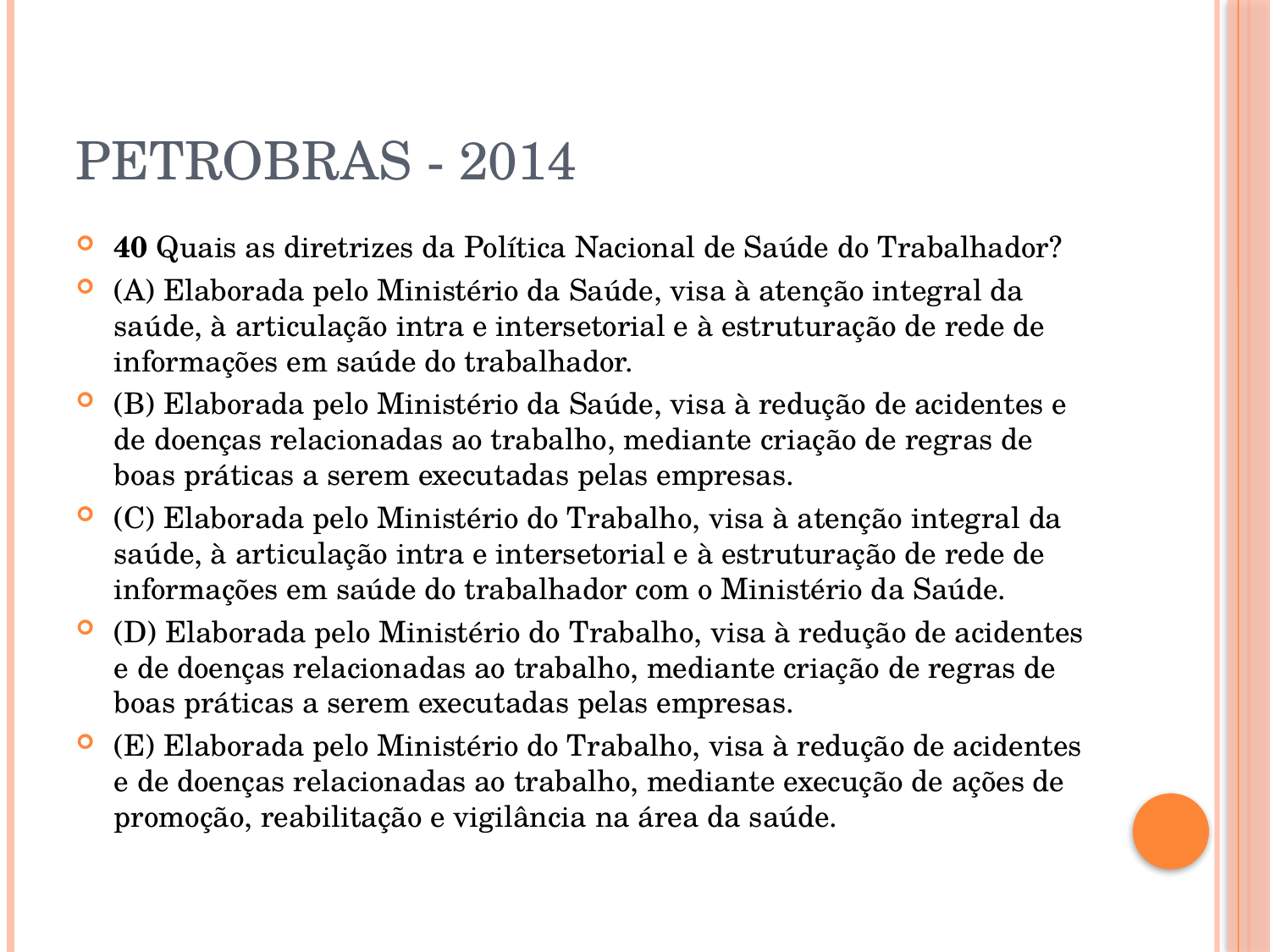

# Petrobras - 2014
40 Quais as diretrizes da Política Nacional de Saúde do Trabalhador?
(A) Elaborada pelo Ministério da Saúde, visa à atenção integral da saúde, à articulação intra e intersetorial e à estruturação de rede de informações em saúde do trabalhador.
(B) Elaborada pelo Ministério da Saúde, visa à redução de acidentes e de doenças relacionadas ao trabalho, mediante criação de regras de boas práticas a serem executadas pelas empresas.
(C) Elaborada pelo Ministério do Trabalho, visa à atenção integral da saúde, à articulação intra e intersetorial e à estruturação de rede de informações em saúde do trabalhador com o Ministério da Saúde.
(D) Elaborada pelo Ministério do Trabalho, visa à redução de acidentes e de doenças relacionadas ao trabalho, mediante criação de regras de boas práticas a serem executadas pelas empresas.
(E) Elaborada pelo Ministério do Trabalho, visa à redução de acidentes e de doenças relacionadas ao trabalho, mediante execução de ações de promoção, reabilitação e vigilância na área da saúde.